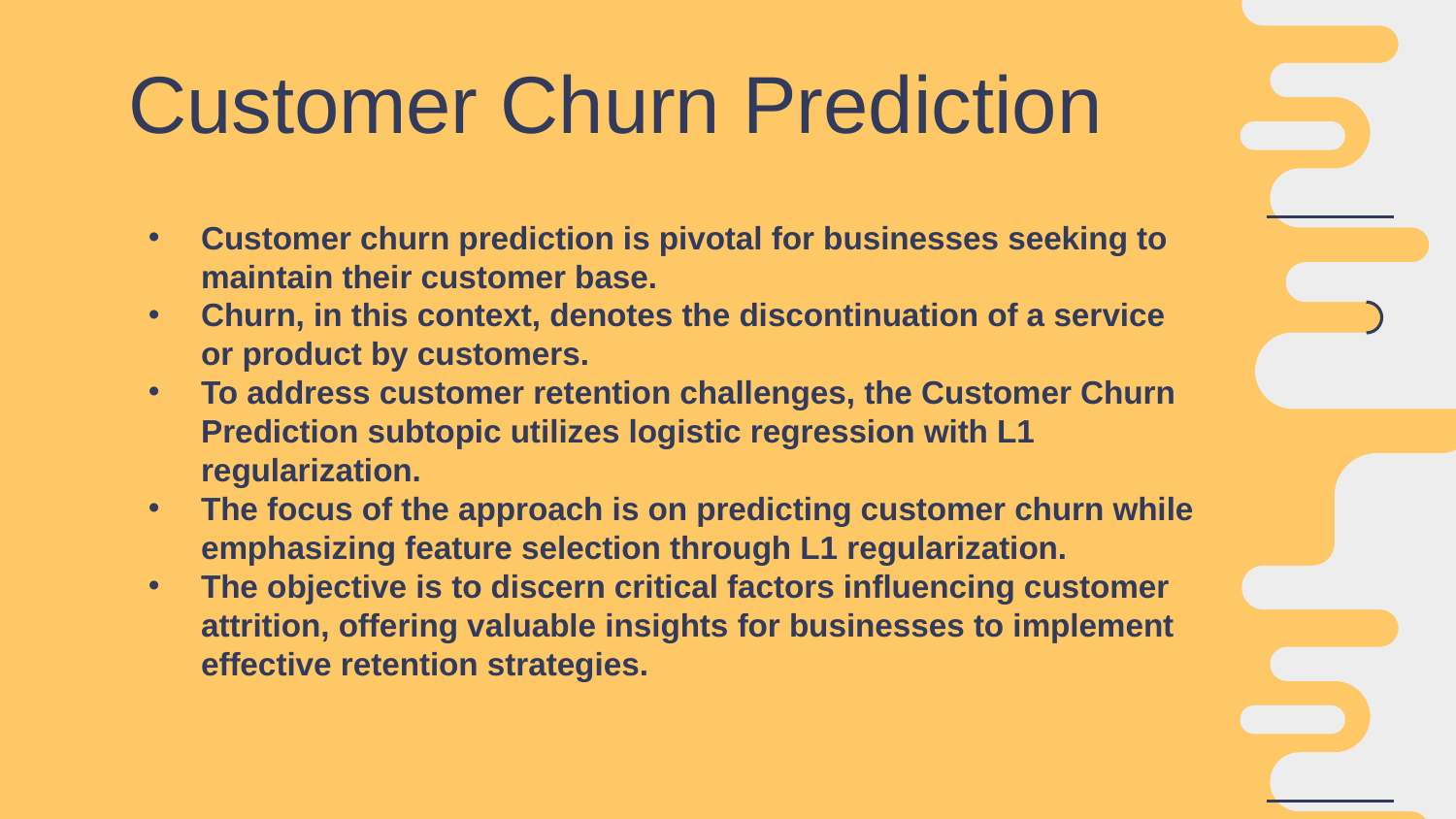

# Customer Churn Prediction
Customer churn prediction is pivotal for businesses seeking to maintain their customer base.
Churn, in this context, denotes the discontinuation of a service or product by customers.
To address customer retention challenges, the Customer Churn Prediction subtopic utilizes logistic regression with L1 regularization.
The focus of the approach is on predicting customer churn while emphasizing feature selection through L1 regularization.
The objective is to discern critical factors influencing customer attrition, offering valuable insights for businesses to implement effective retention strategies.